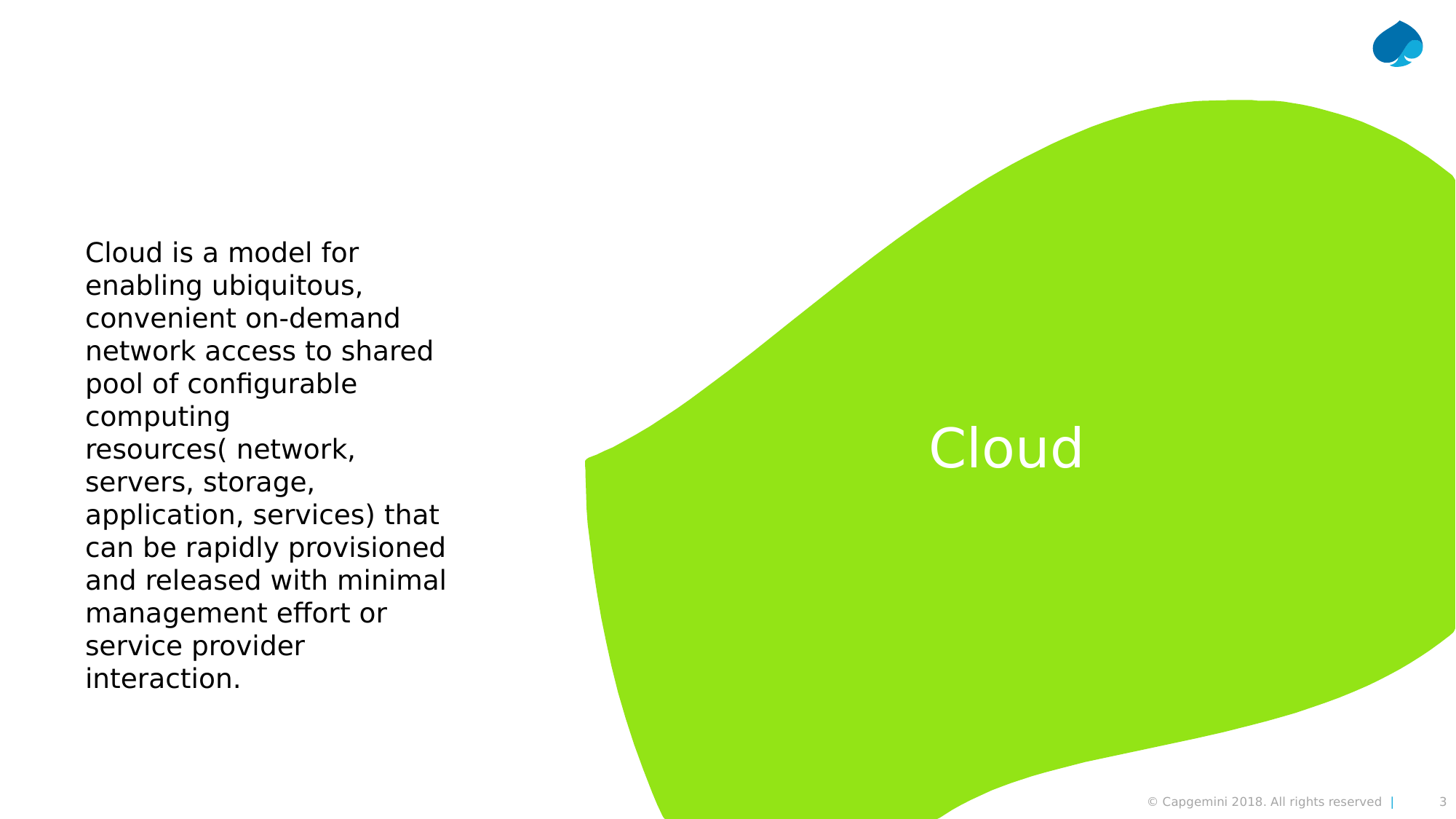

Cloud is a model for enabling ubiquitous, convenient on-demand network access to shared pool of configurable computing resources( network, servers, storage, application, services) that can be rapidly provisioned and released with minimal management effort or service provider interaction.
Cloud